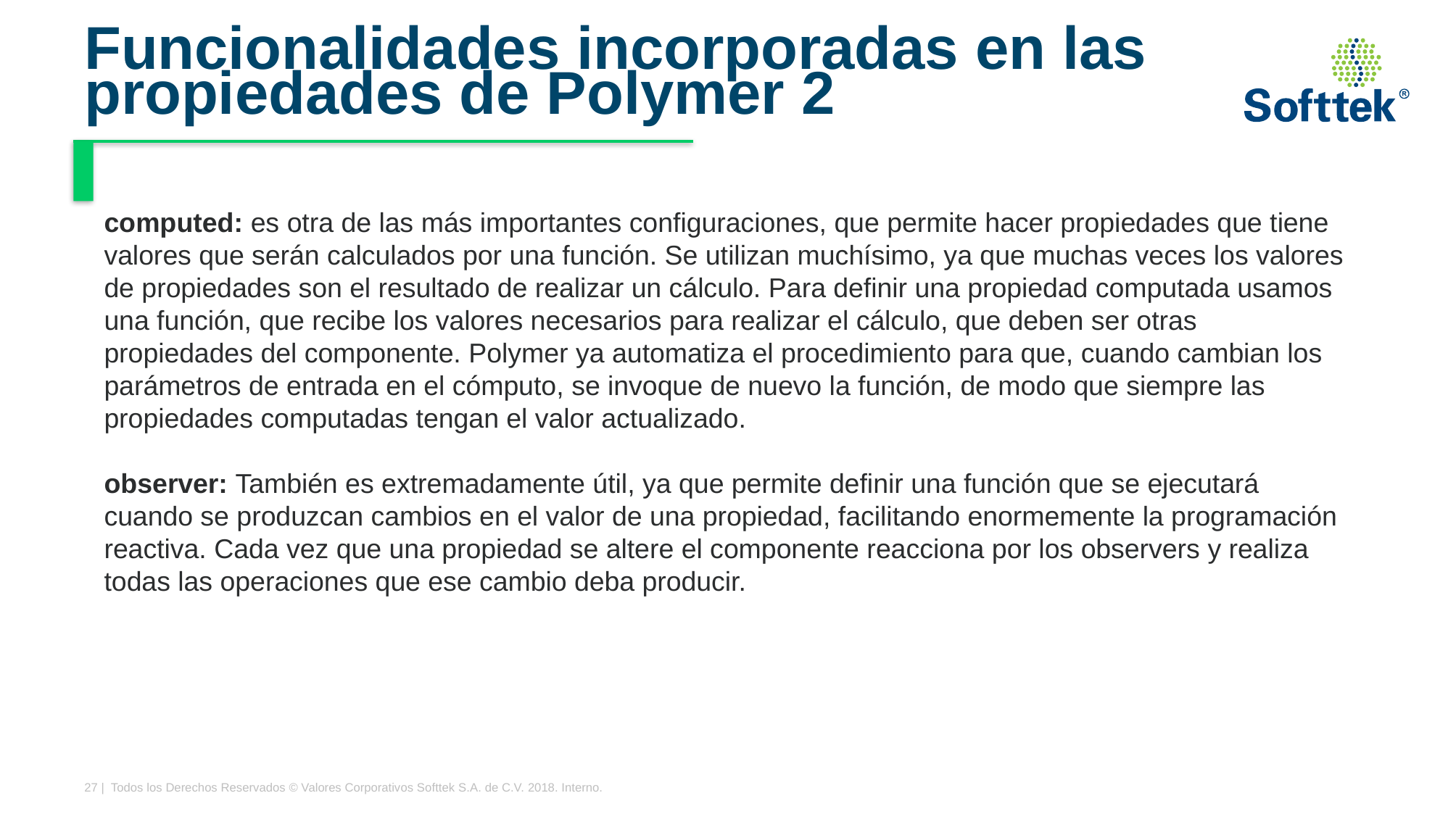

# Funcionalidades incorporadas en las propiedades de Polymer 2

computed: es otra de las más importantes configuraciones, que permite hacer propiedades que tiene valores que serán calculados por una función. Se utilizan muchísimo, ya que muchas veces los valores de propiedades son el resultado de realizar un cálculo. Para definir una propiedad computada usamos una función, que recibe los valores necesarios para realizar el cálculo, que deben ser otras propiedades del componente. Polymer ya automatiza el procedimiento para que, cuando cambian los parámetros de entrada en el cómputo, se invoque de nuevo la función, de modo que siempre las propiedades computadas tengan el valor actualizado.

observer: También es extremadamente útil, ya que permite definir una función que se ejecutará cuando se produzcan cambios en el valor de una propiedad, facilitando enormemente la programación reactiva. Cada vez que una propiedad se altere el componente reacciona por los observers y realiza todas las operaciones que ese cambio deba producir.